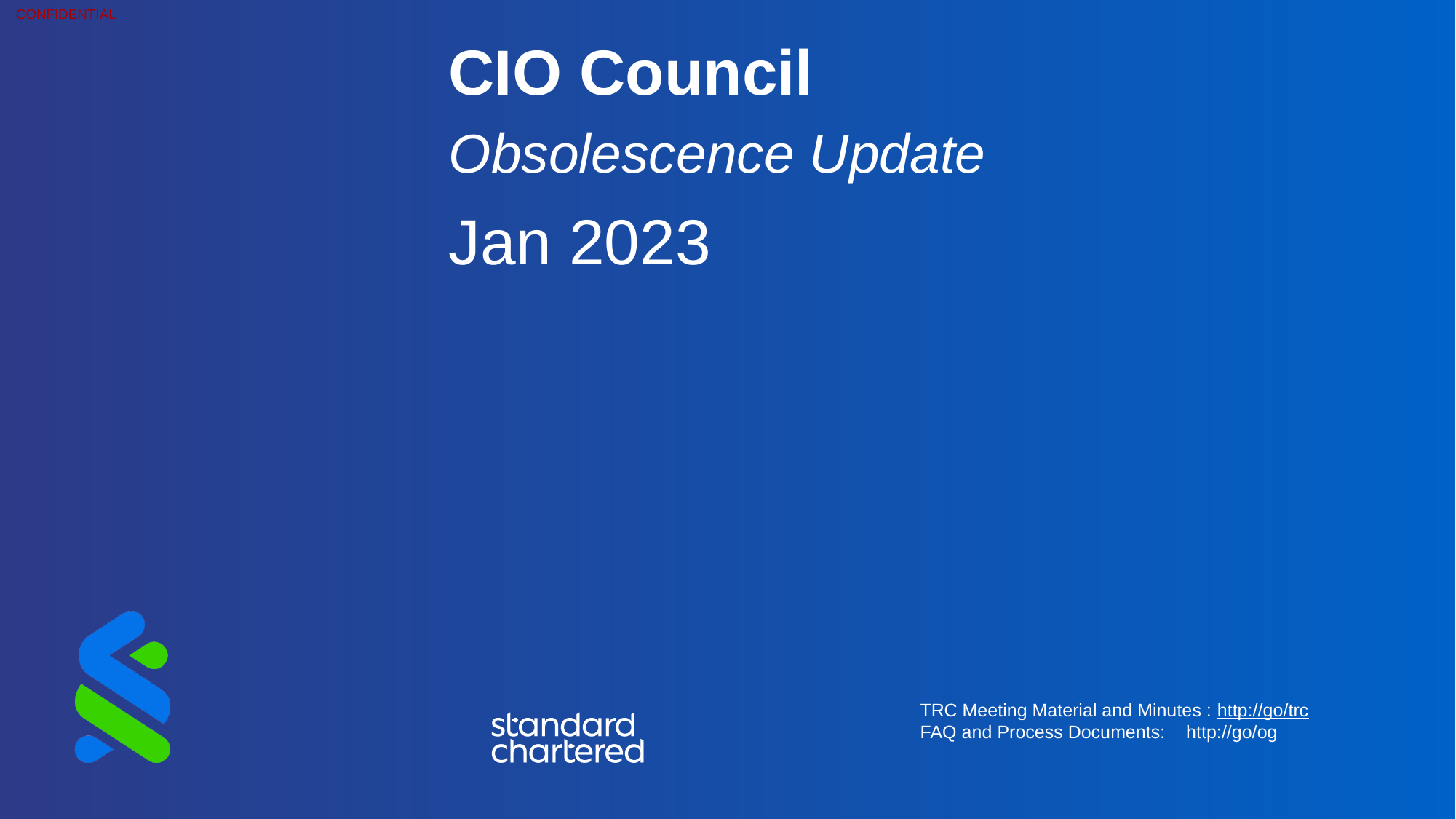

# CIO Council Obsolescence Update
Jan 2023
TRC Meeting Material and Minutes : http://go/trc
FAQ and Process Documents:    http://go/og